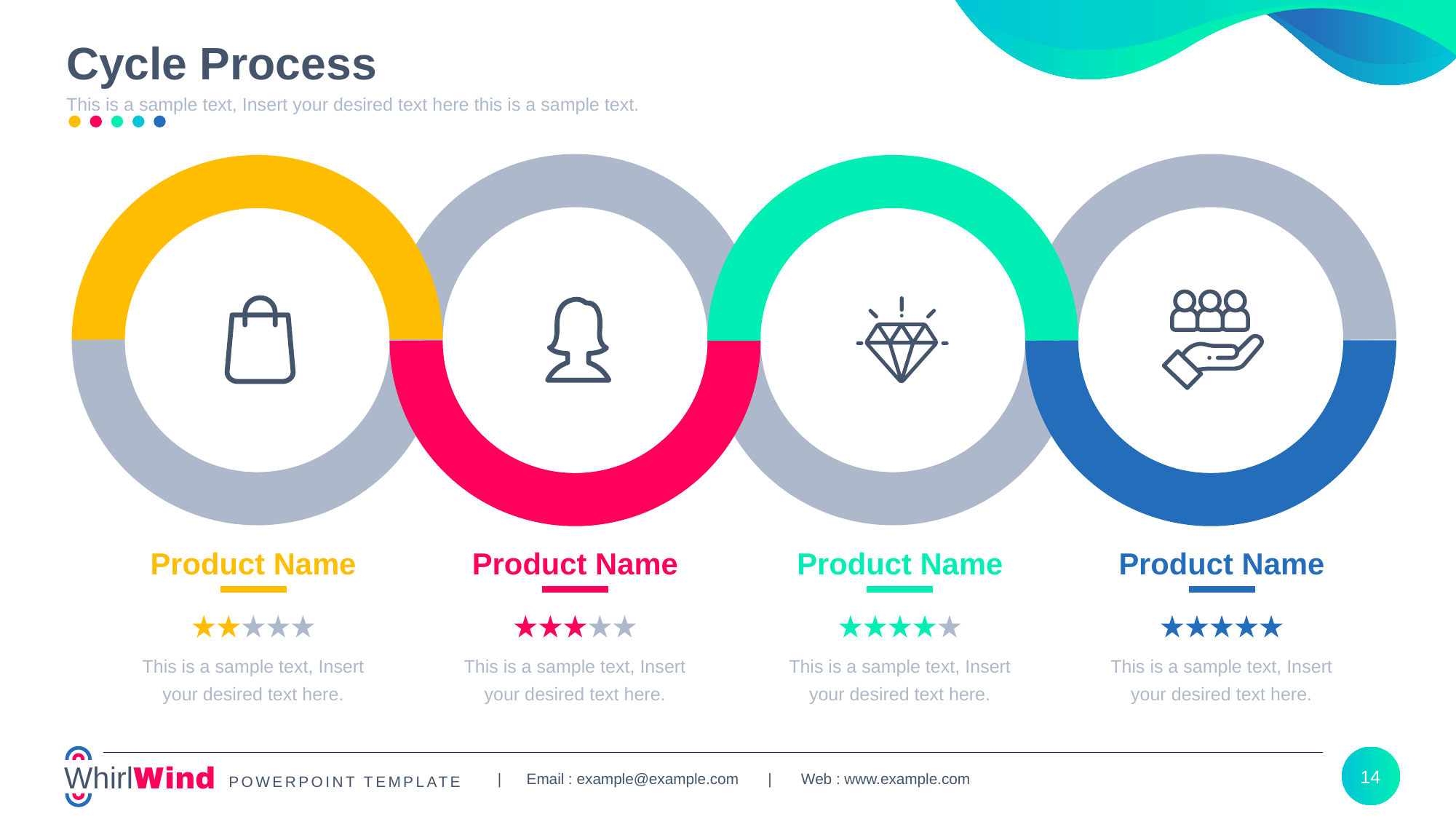

# Cycle Process

Product Name

This is a sample text, Insert your desired text here.
Product Name

This is a sample text, Insert your desired text here.
Product Name

This is a sample text, Insert your desired text here.
Product Name

This is a sample text, Insert your desired text here.
14